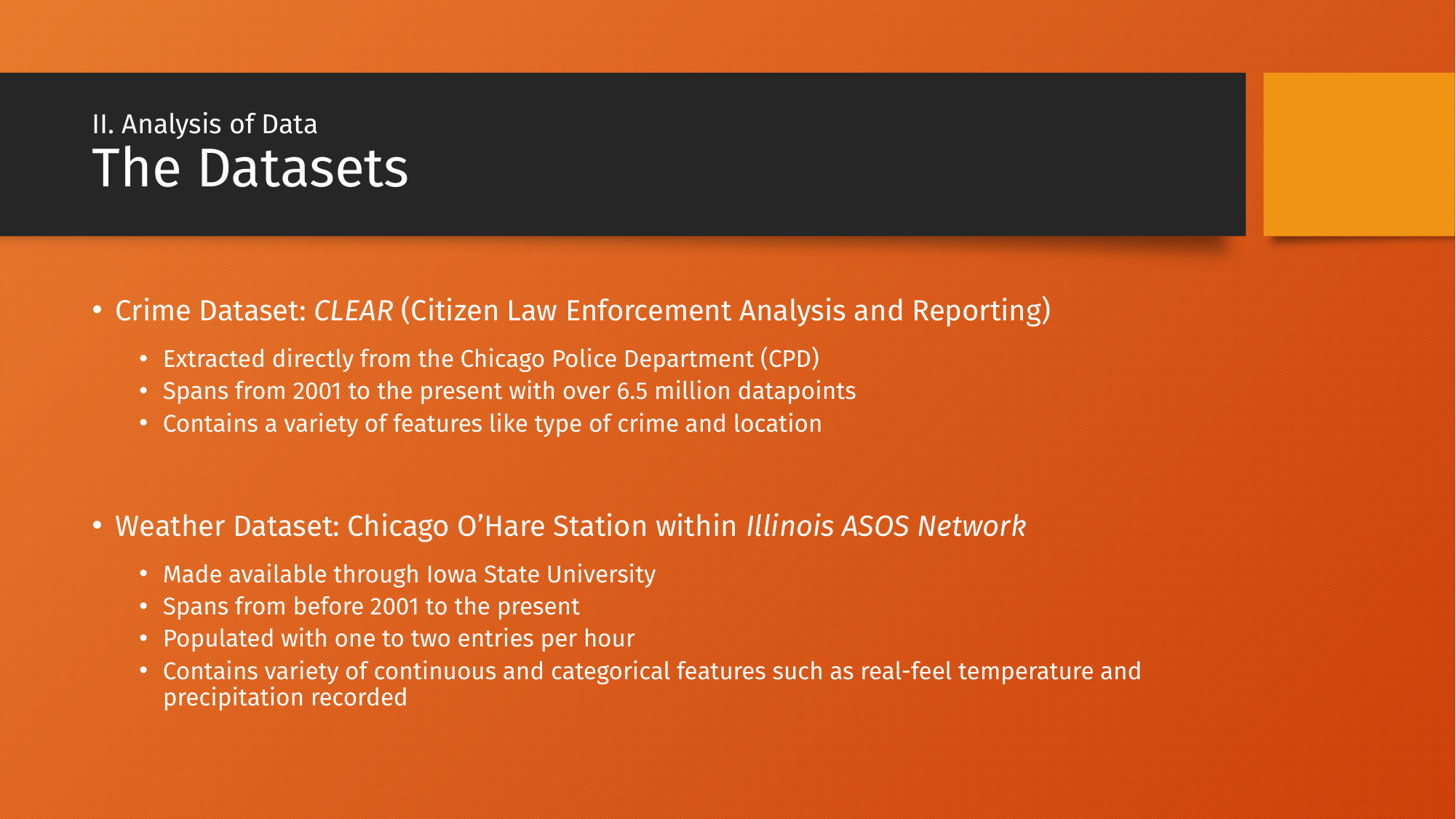

# II. Analysis of Data The Datasets
Crime Dataset: CLEAR (Citizen Law Enforcement Analysis and Reporting)

Extracted directly from the Chicago Police Department (CPD)
Spans from 2001 to the present with over 6.5 million datapoints
Contains a variety of features like type of crime and location

Weather Dataset: Chicago O’Hare Station within Illinois ASOS Network

Made available through Iowa State University
Spans from before 2001 to the present
Populated with one to two entries per hour
Contains variety of continuous and categorical features such as real-feel temperature and precipitation recorded